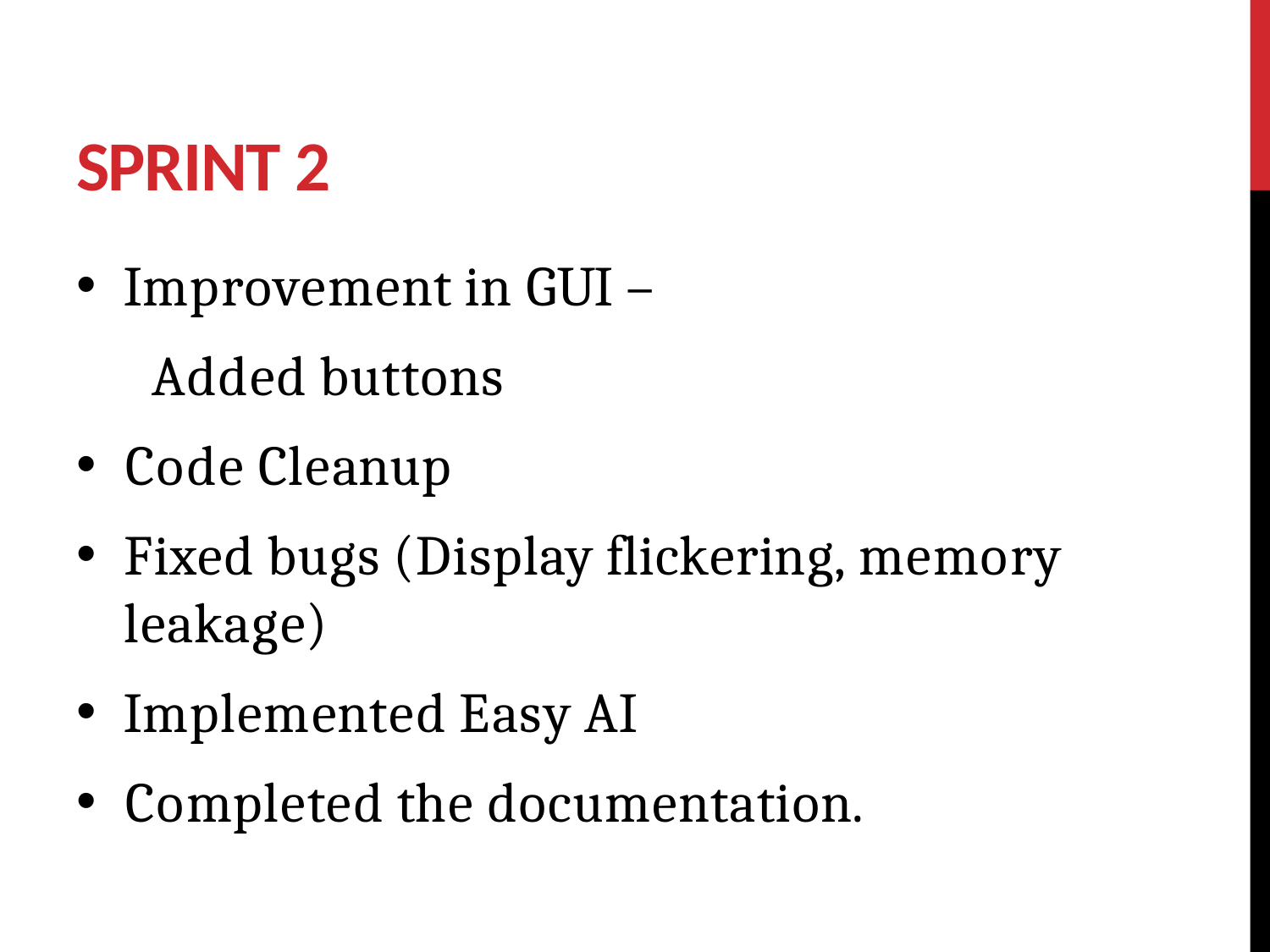

# Sprint 2
Improvement in GUI –
      Added buttons
Code Cleanup
Fixed bugs (Display flickering, memory leakage)
Implemented Easy AI
Completed the documentation.